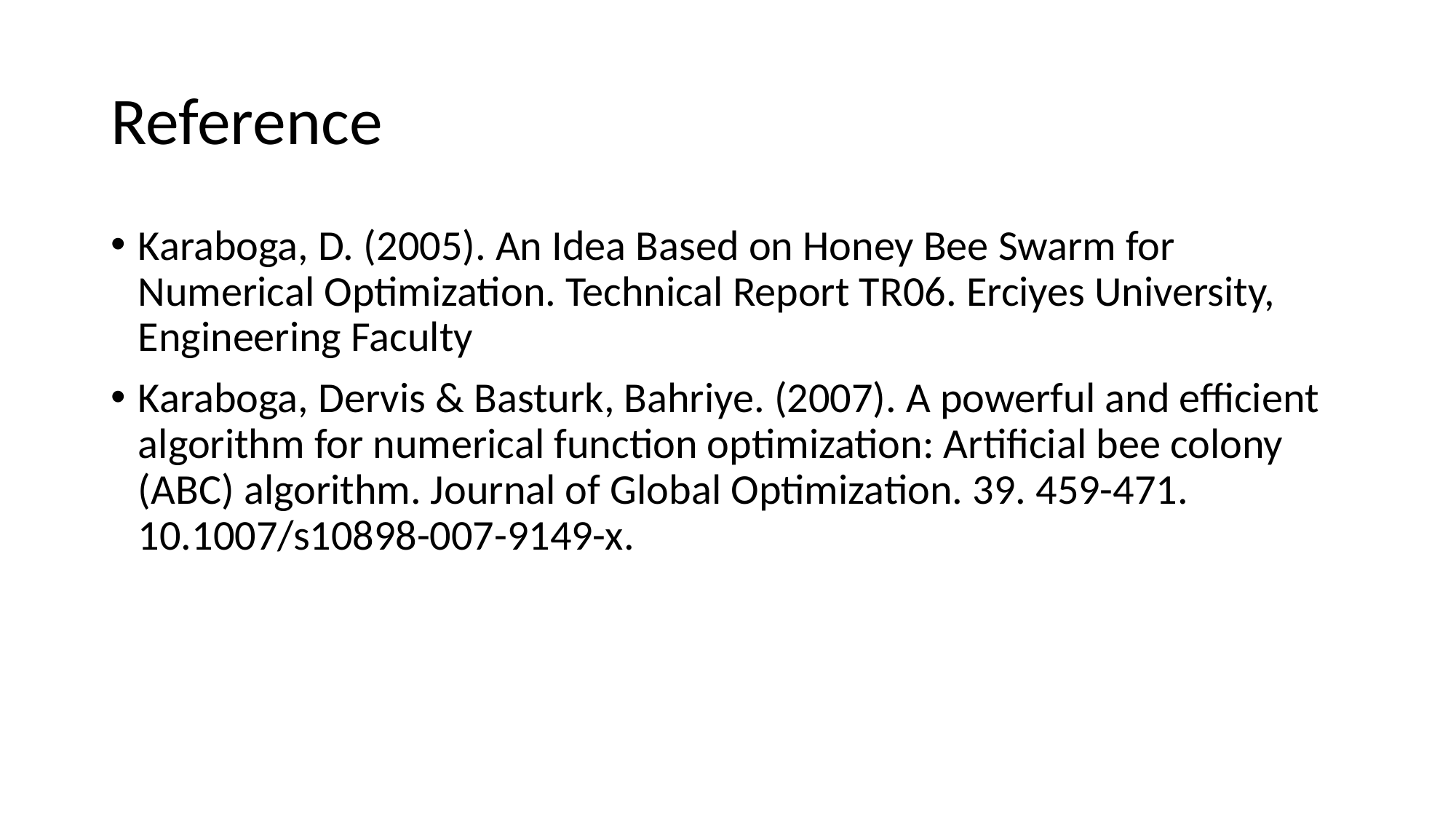

# Reference
Karaboga, D. (2005). An Idea Based on Honey Bee Swarm for Numerical Optimization. Technical Report TR06. Erciyes University, Engineering Faculty
Karaboga, Dervis & Basturk, Bahriye. (2007). A powerful and efficient algorithm for numerical function optimization: Artificial bee colony (ABC) algorithm. Journal of Global Optimization. 39. 459-471. 10.1007/s10898-007-9149-x.